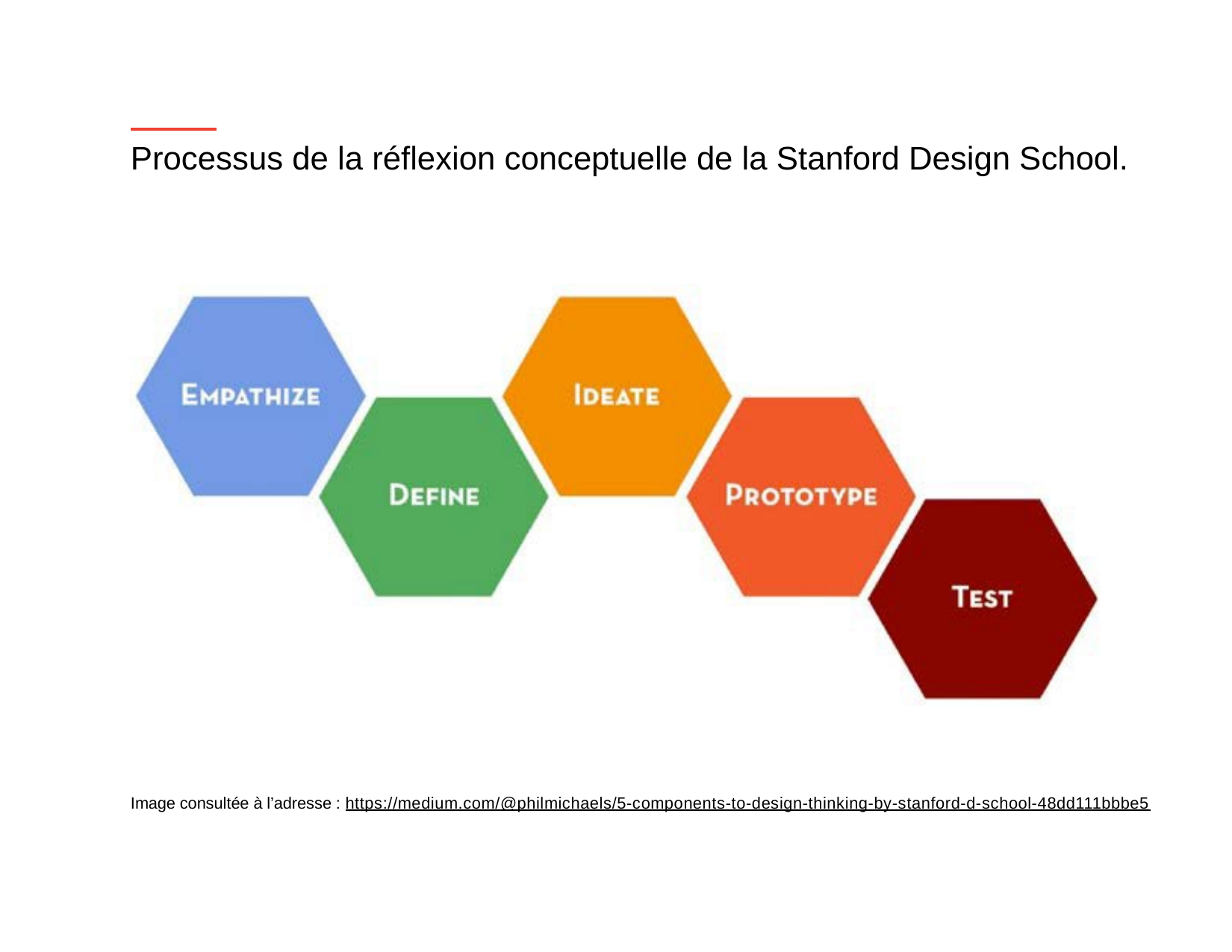

# Processus de la réflexion conceptuelle de la Stanford Design School.

Image consultée à l’adresse : https://medium.com/@philmichaels/5-components-to-design-thinking-by-stanford-d-school-48dd111bbbe5